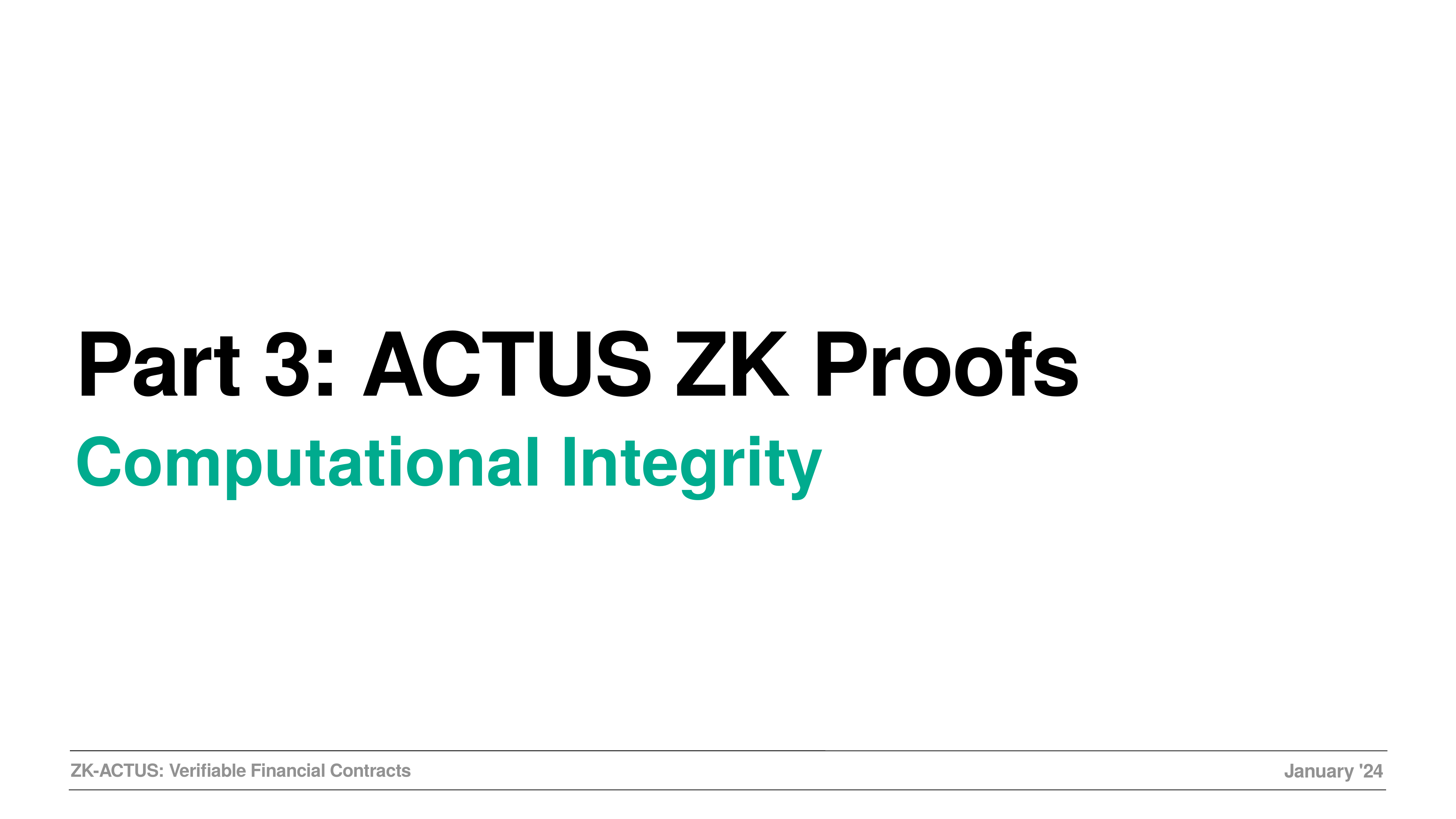

# Part 3: ACTUS ZK Proofs
Computational Integrity

January '24
ZK-ACTUS: Verifiable Financial Contracts